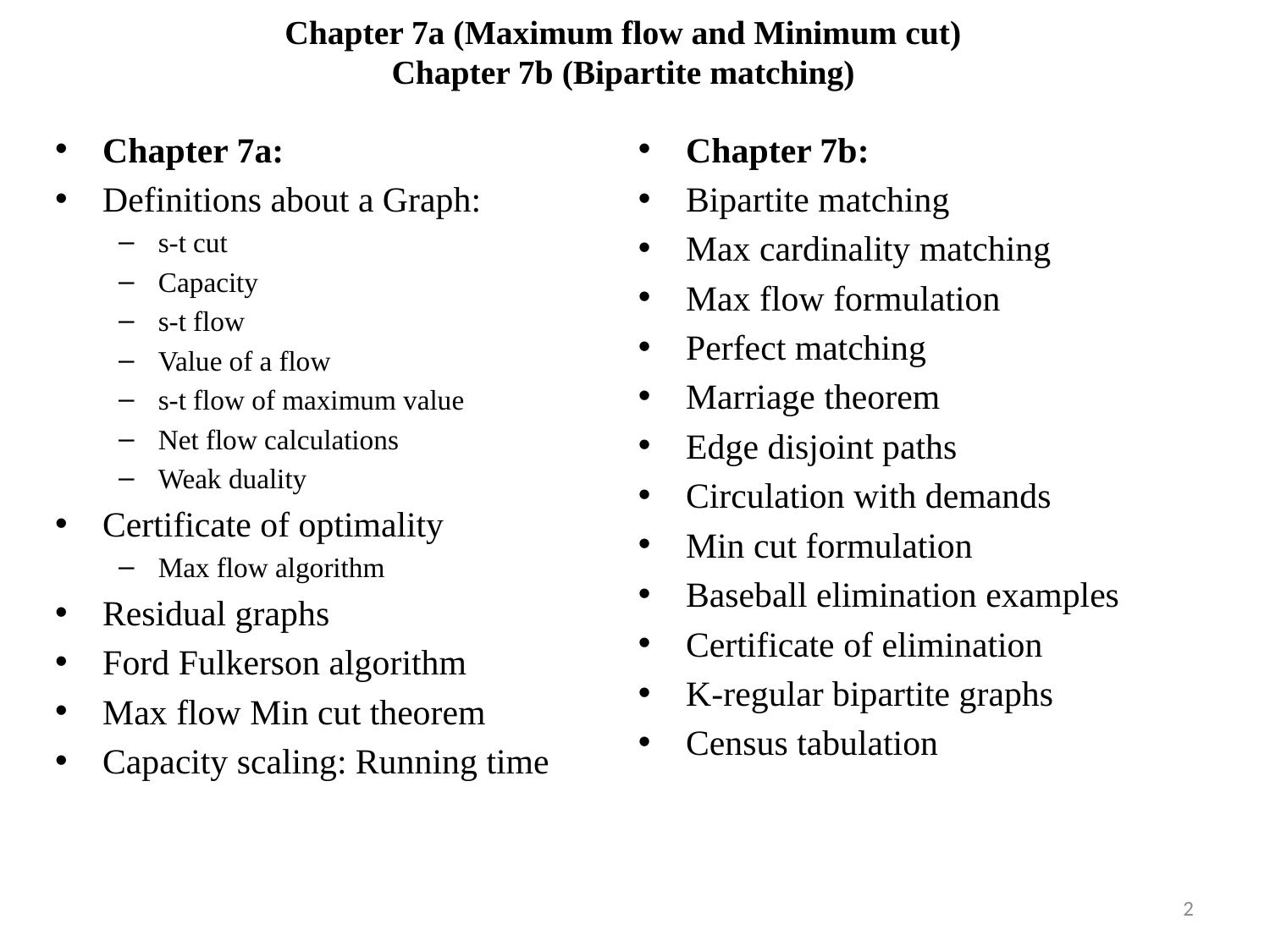

# Chapter 7a (Maximum flow and Minimum cut) Chapter 7b (Bipartite matching)
Chapter 7a:
Definitions about a Graph:
s-t cut
Capacity
s-t flow
Value of a flow
s-t flow of maximum value
Net flow calculations
Weak duality
Certificate of optimality
Max flow algorithm
Residual graphs
Ford Fulkerson algorithm
Max flow Min cut theorem
Capacity scaling: Running time

Chapter 7b:
Bipartite matching
Max cardinality matching
Max flow formulation
Perfect matching
Marriage theorem
Edge disjoint paths
Circulation with demands
Min cut formulation
Baseball elimination examples
Certificate of elimination
K-regular bipartite graphs
Census tabulation
2